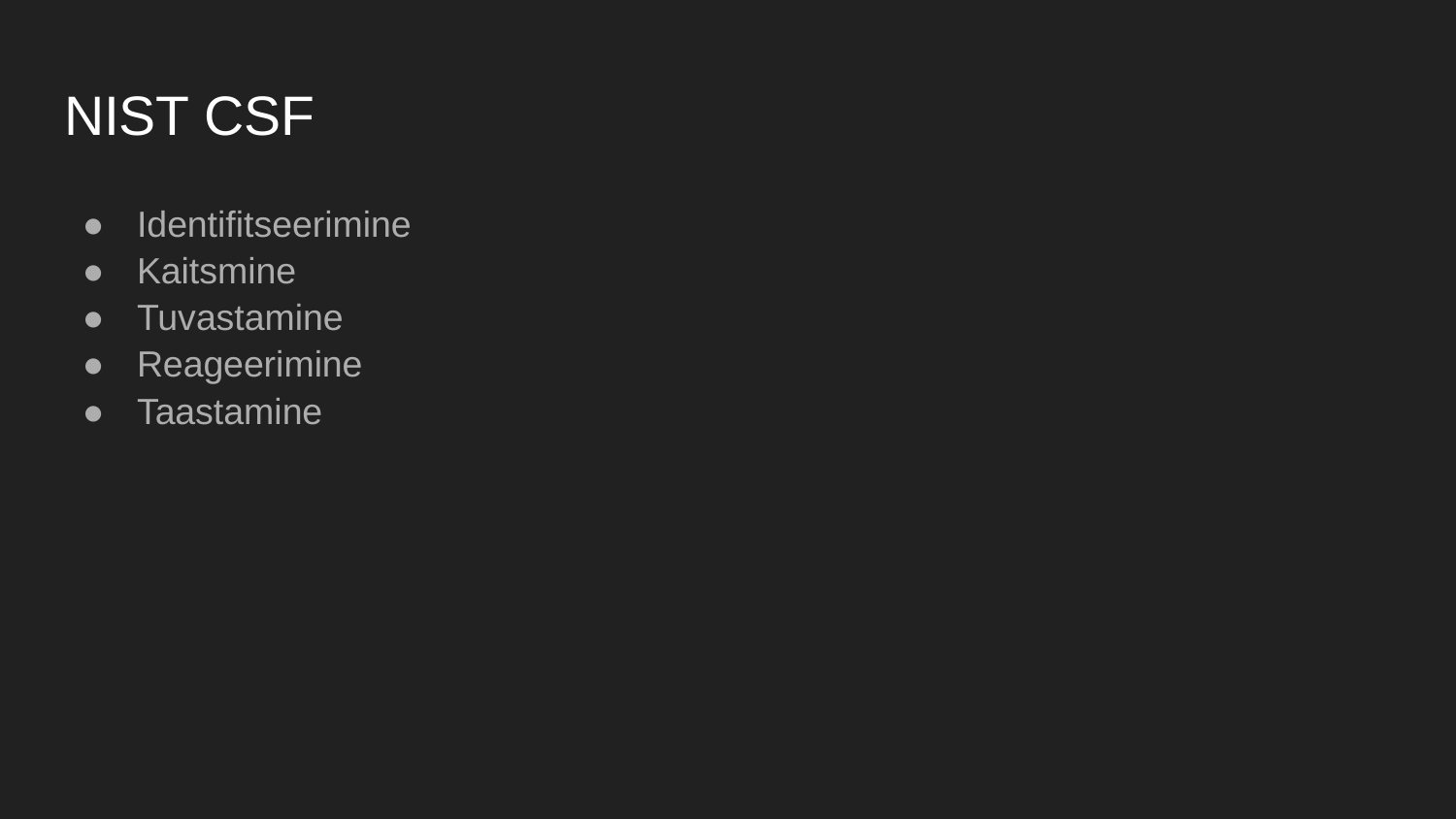

# NIST CSF
Identifitseerimine
Kaitsmine
Tuvastamine
Reageerimine
Taastamine